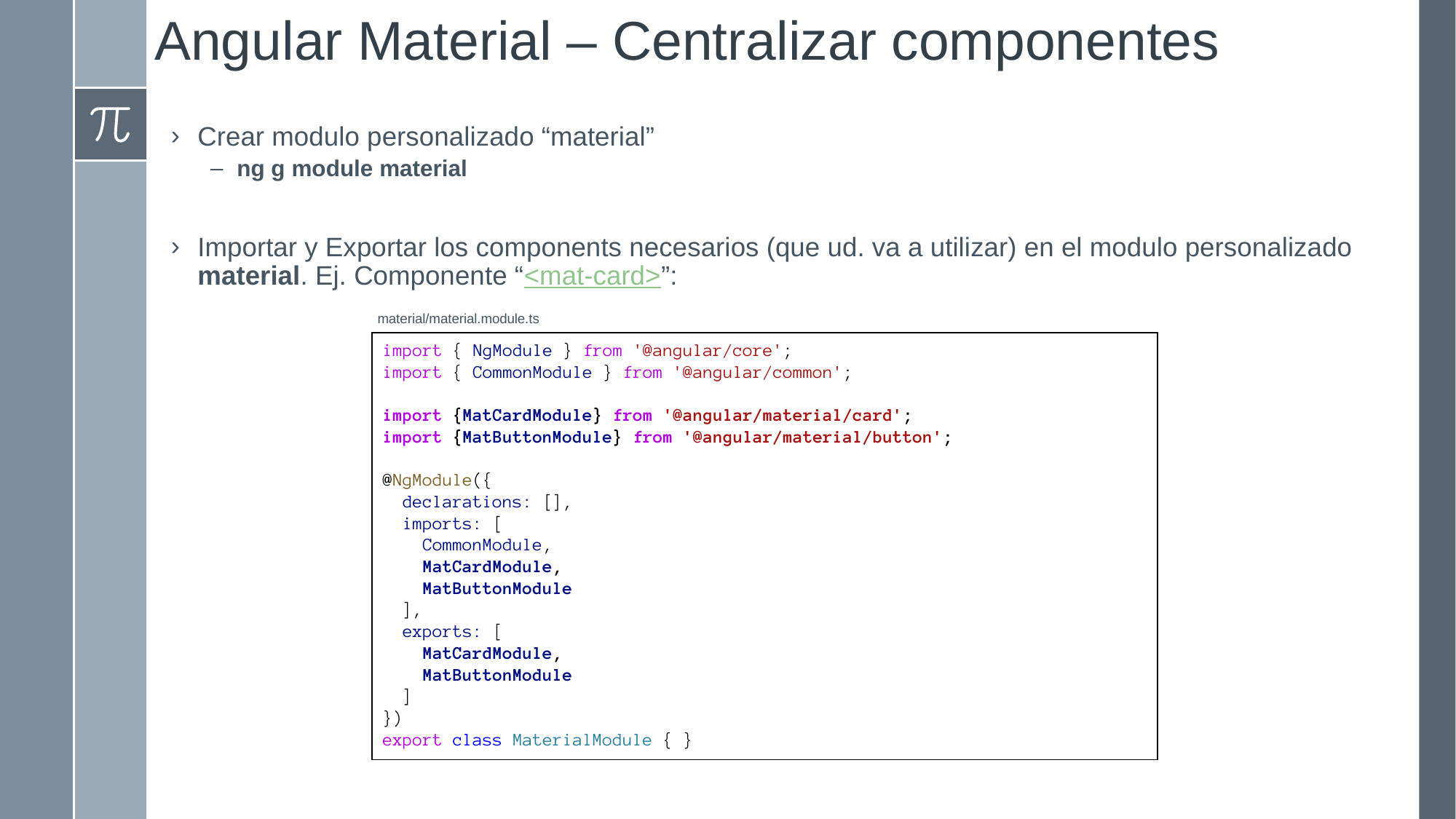

# Angular Material – Centralizar componentes
Crear modulo personalizado “material”
ng g module material

Importar y Exportar los components necesarios (que ud. va a utilizar) en el modulo personalizado material. Ej. Componente “<mat-card>”:

material/material.module.ts

import { NgModule } from '@angular/core';
import { CommonModule } from '@angular/common';

import {MatCardModule} from '@angular/material/card';
import {MatButtonModule} from '@angular/material/button';

@NgModule({
  declarations: [],
  imports: [
    CommonModule,
    MatCardModule,
    MatButtonModule
  ],
  exports: [
    MatCardModule,
    MatButtonModule
  ]
})
export class MaterialModule { }